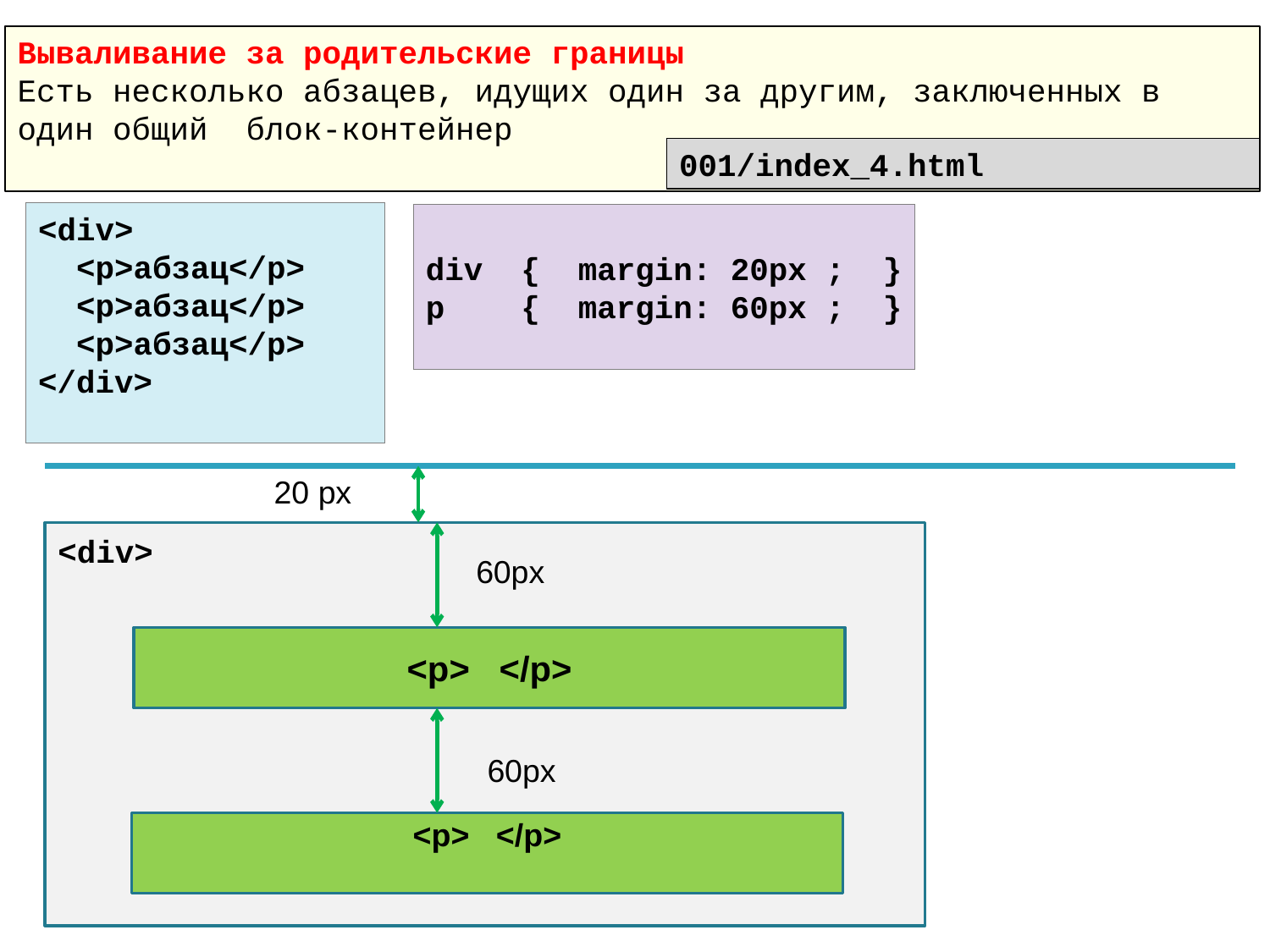

Вываливание за родительские границы
Есть несколько абзацев, идущих один за другим, заключенных в один общий  блок-контейнер

001/index_4.html
<div>
  <p>абзац</p>
  <p>абзац</p>
  <p>абзац</p>
</div>

div  {  margin: 20px ;  }
p    {  margin: 60px ;  }

<p>   </p>
<p>   </p>

20 px
60px
60px
<div>